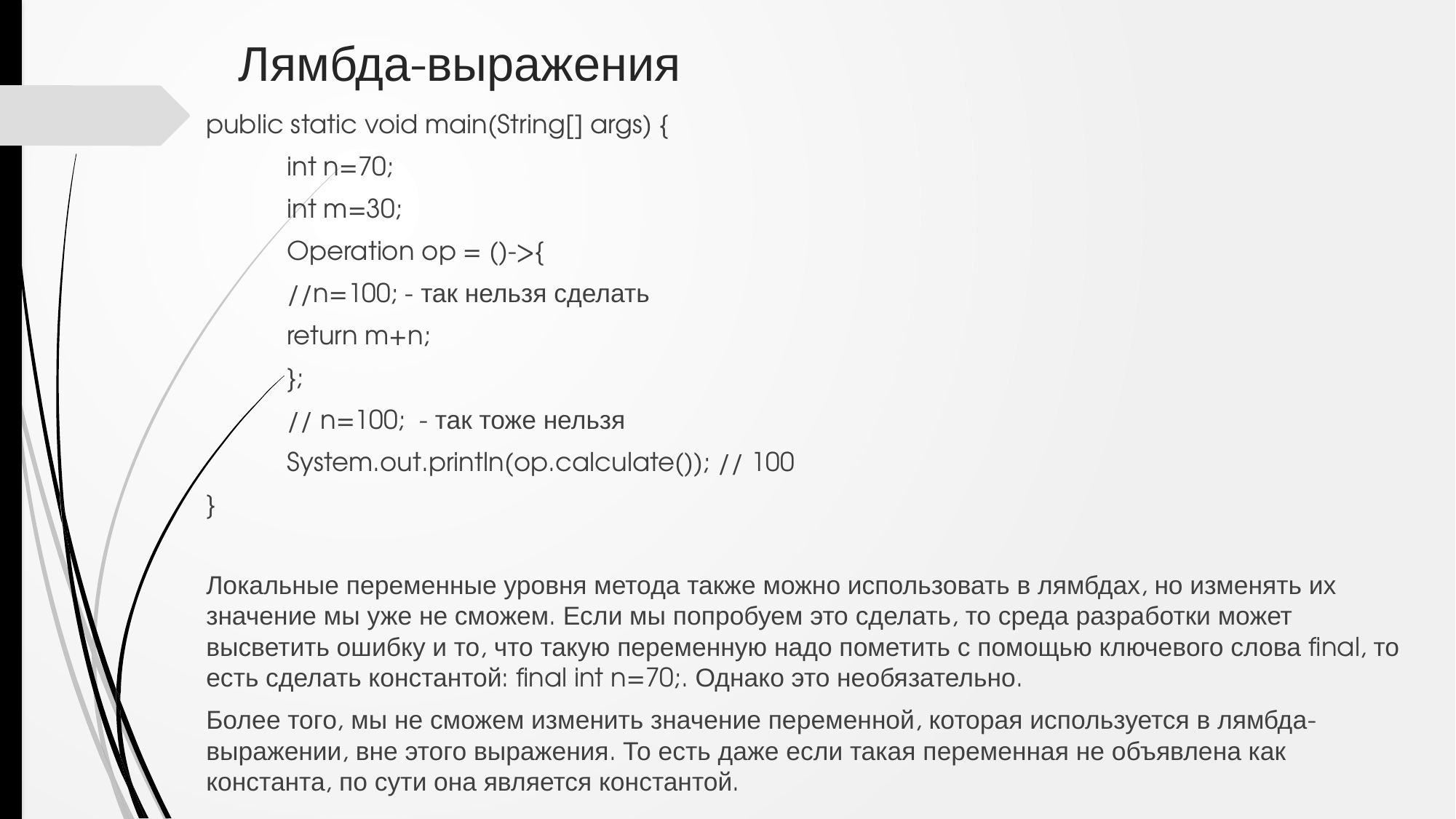

# Лямбда-выражения
public static void main(String[] args) {
	int n=70;
	int m=30;
	Operation op = ()->{
		//n=100; - так нельзя сделать
		return m+n;
	};
	// n=100;  - так тоже нельзя
	System.out.println(op.calculate()); // 100
}

Локальные переменные уровня метода также можно использовать в лямбдах, но изменять их значение мы уже не сможем. Если мы попробуем это сделать, то среда разработки может высветить ошибку и то, что такую переменную надо пометить с помощью ключевого слова final, то есть сделать константой: final int n=70;. Однако это необязательно.
Более того, мы не сможем изменить значение переменной, которая используется в лямбда-выражении, вне этого выражения. То есть даже если такая переменная не объявлена как константа, по сути она является константой.